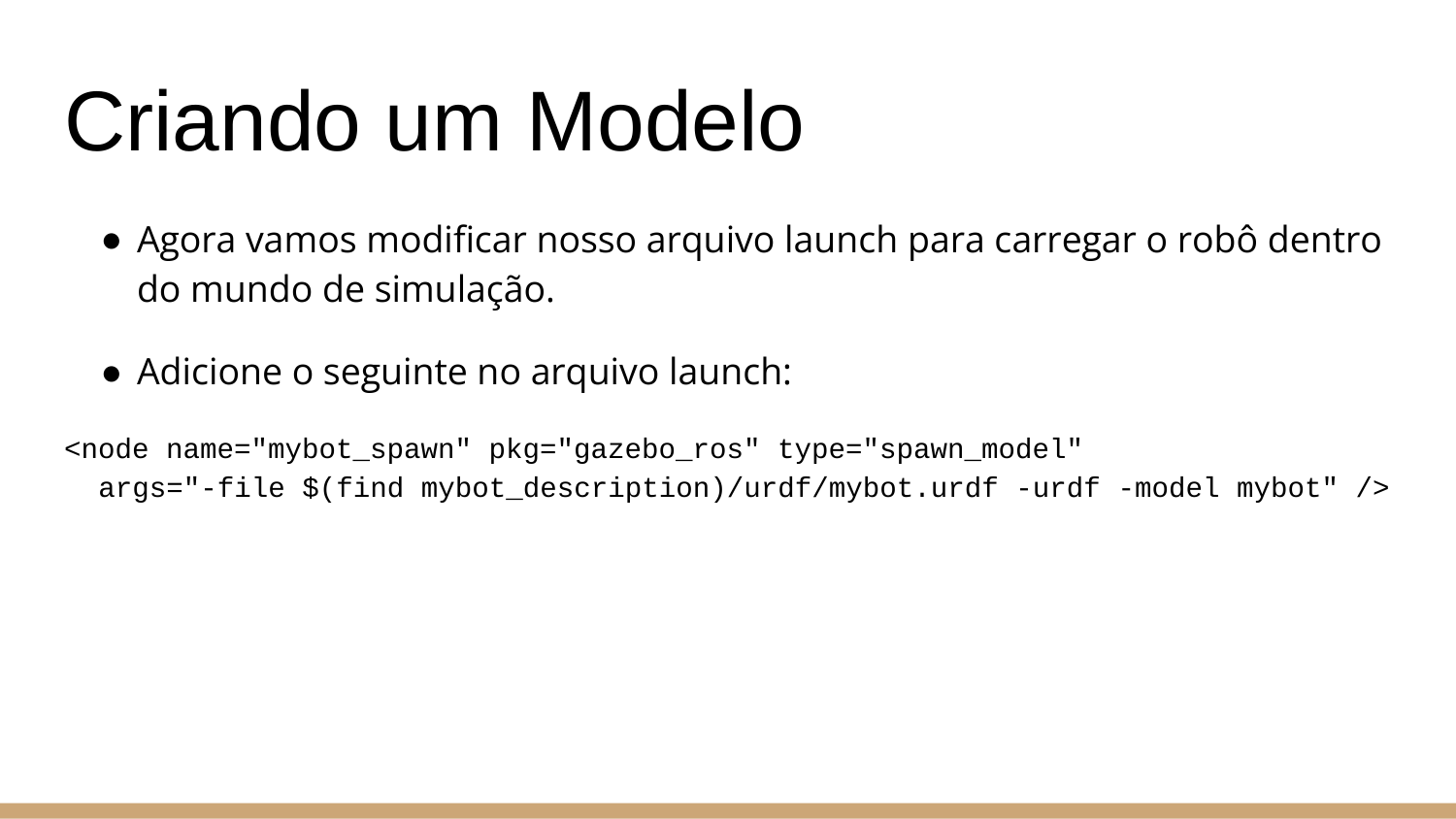

# Criando um Modelo
Agora vamos modificar nosso arquivo launch para carregar o robô dentro do mundo de simulação.
Adicione o seguinte no arquivo launch:
<node name="mybot_spawn" pkg="gazebo_ros" type="spawn_model"
  args="-file $(find mybot_description)/urdf/mybot.urdf -urdf -model mybot" />